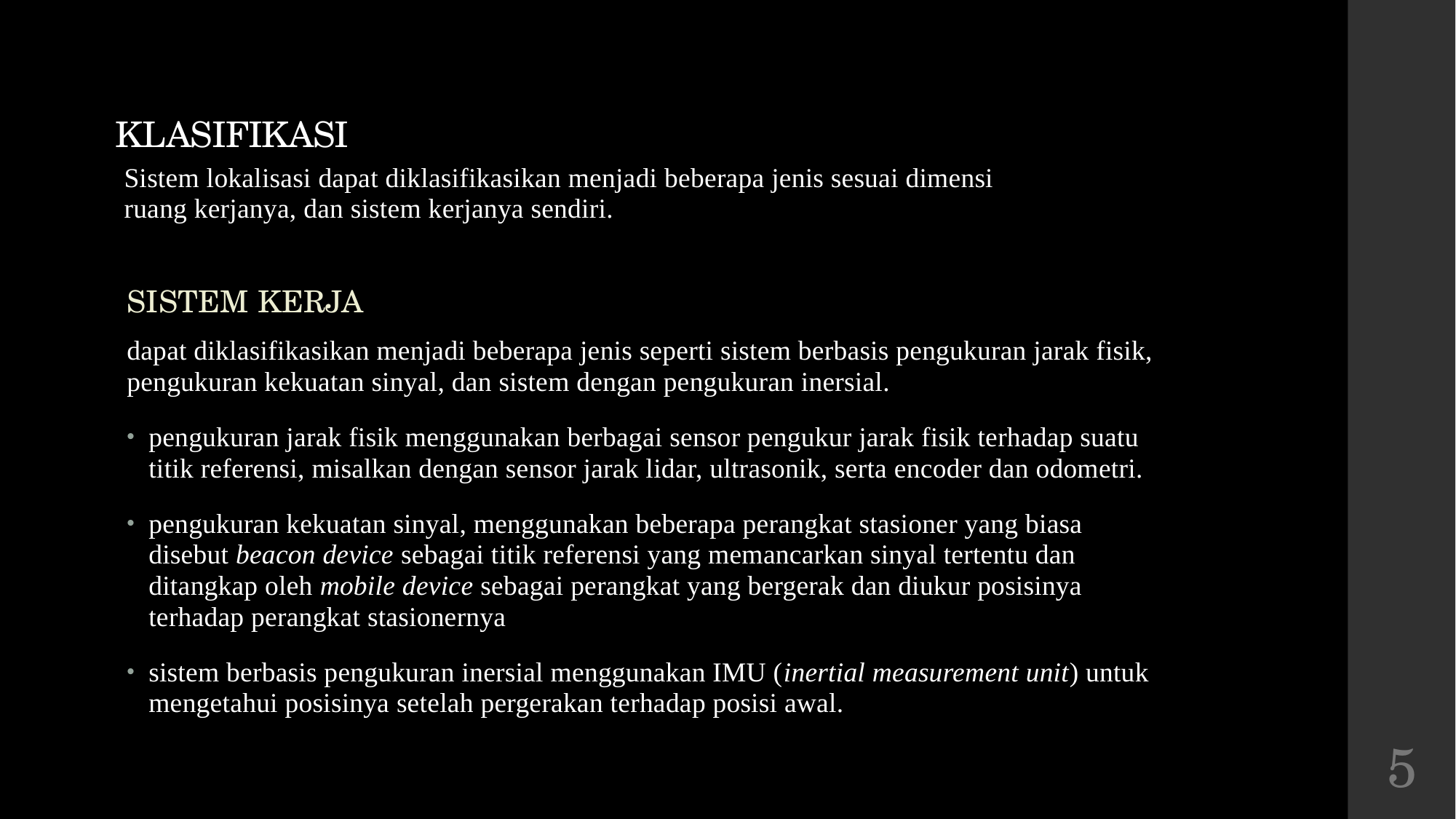

# KLASIFIKASI
Sistem lokalisasi dapat diklasifikasikan menjadi beberapa jenis sesuai dimensi ruang kerjanya, dan sistem kerjanya sendiri.
SISTEM KERJA
dapat diklasifikasikan menjadi beberapa jenis seperti sistem berbasis pengukuran jarak fisik, pengukuran kekuatan sinyal, dan sistem dengan pengukuran inersial.
pengukuran jarak fisik menggunakan berbagai sensor pengukur jarak fisik terhadap suatu titik referensi, misalkan dengan sensor jarak lidar, ultrasonik, serta encoder dan odometri.
pengukuran kekuatan sinyal, menggunakan beberapa perangkat stasioner yang biasa disebut beacon device sebagai titik referensi yang memancarkan sinyal tertentu dan ditangkap oleh mobile device sebagai perangkat yang bergerak dan diukur posisinya terhadap perangkat stasionernya
sistem berbasis pengukuran inersial menggunakan IMU (inertial measurement unit) untuk mengetahui posisinya setelah pergerakan terhadap posisi awal.
5